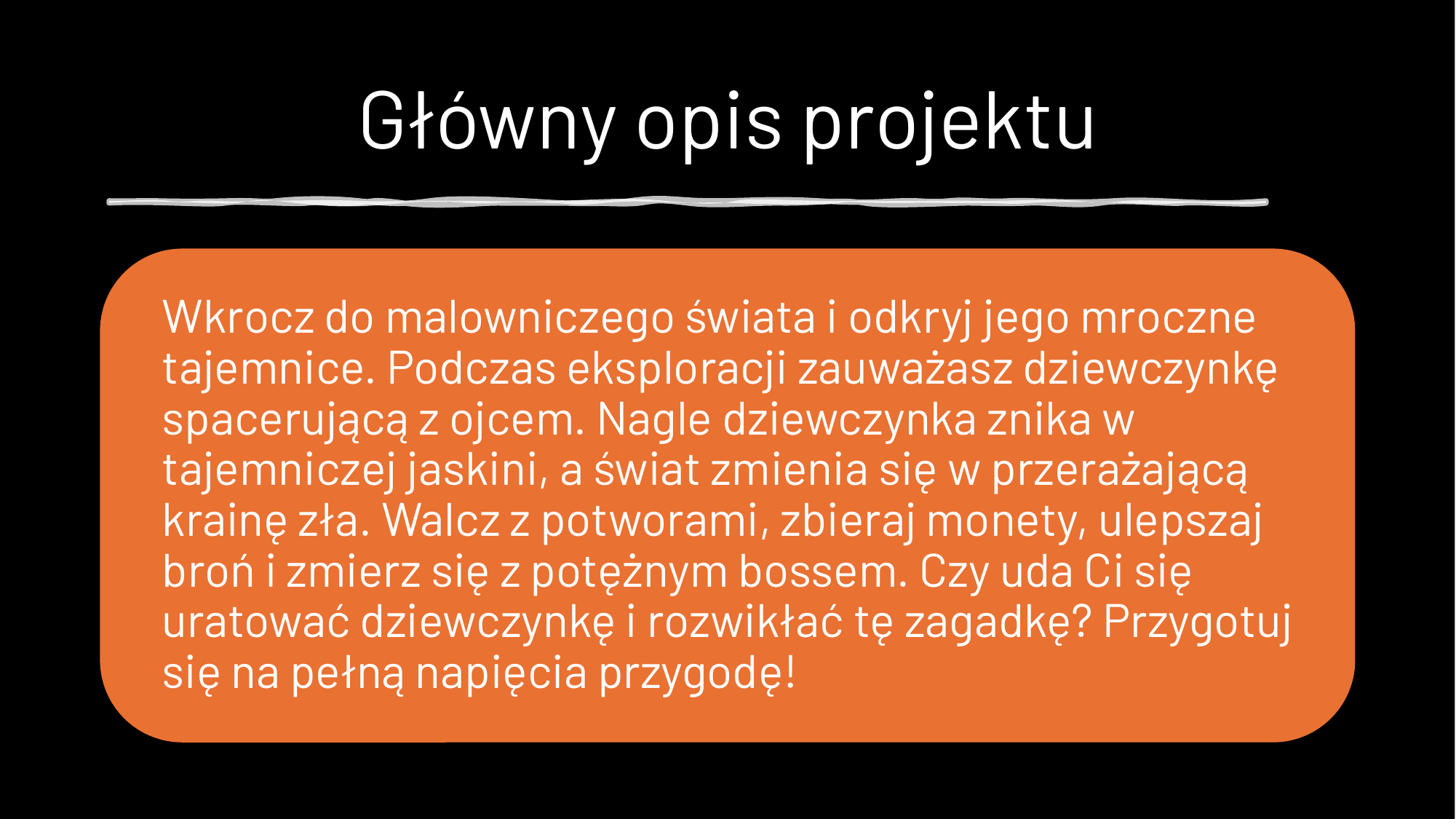

# Główny opis projektu

Wkrocz do malowniczego świata i odkryj jego mroczne tajemnice. Podczas eksploracji zauważasz dziewczynkę spacerującą z ojcem. Nagle dziewczynka znika w tajemniczej jaskini, a świat zmienia się w przerażającą krainę zła. Walcz z potworami, zbieraj monety, ulepszaj broń i zmierz się z potężnym bossem. Czy uda Ci się uratować dziewczynkę i rozwikłać tę zagadkę? Przygotuj się na pełną napięcia przygodę!